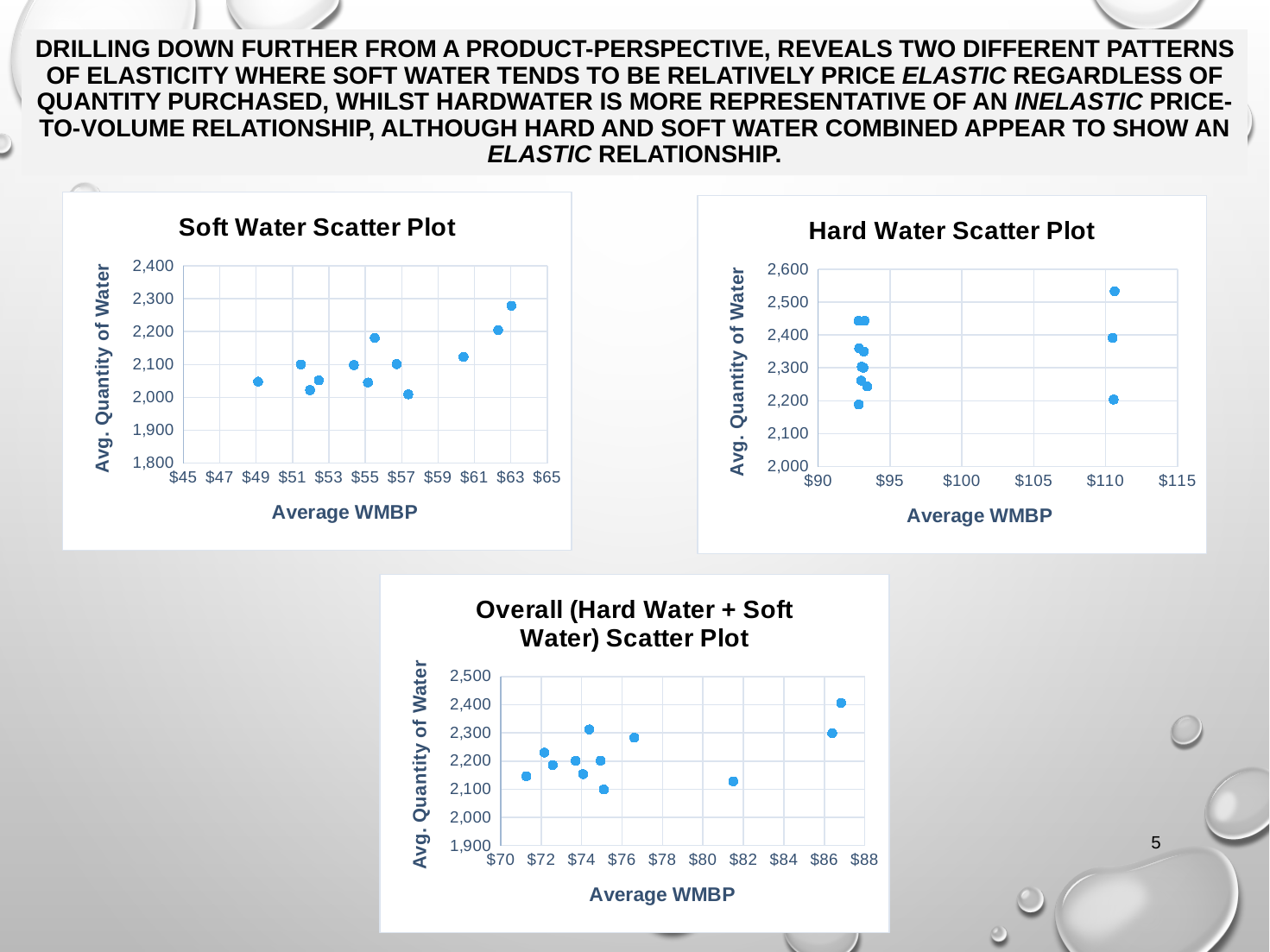

# Drilling down further from a product-perspective, reveals two different patterns of elasticity where Soft water tends to be relatively price elastic regardless of quantity purchased, whilst Hardwater is more representative of an inelastic price-to-volume relationship, Although Hard And soft water combined appear to show an elastic relationship.

### Chart: Soft Water Scatter Plot

| Category |  |
|---|---|

### Chart: Hard Water Scatter Plot

| Category |  |
|---|---|

### Chart: Overall (Hard Water + Soft Water) Scatter Plot

| Category |  |
|---|---|
5